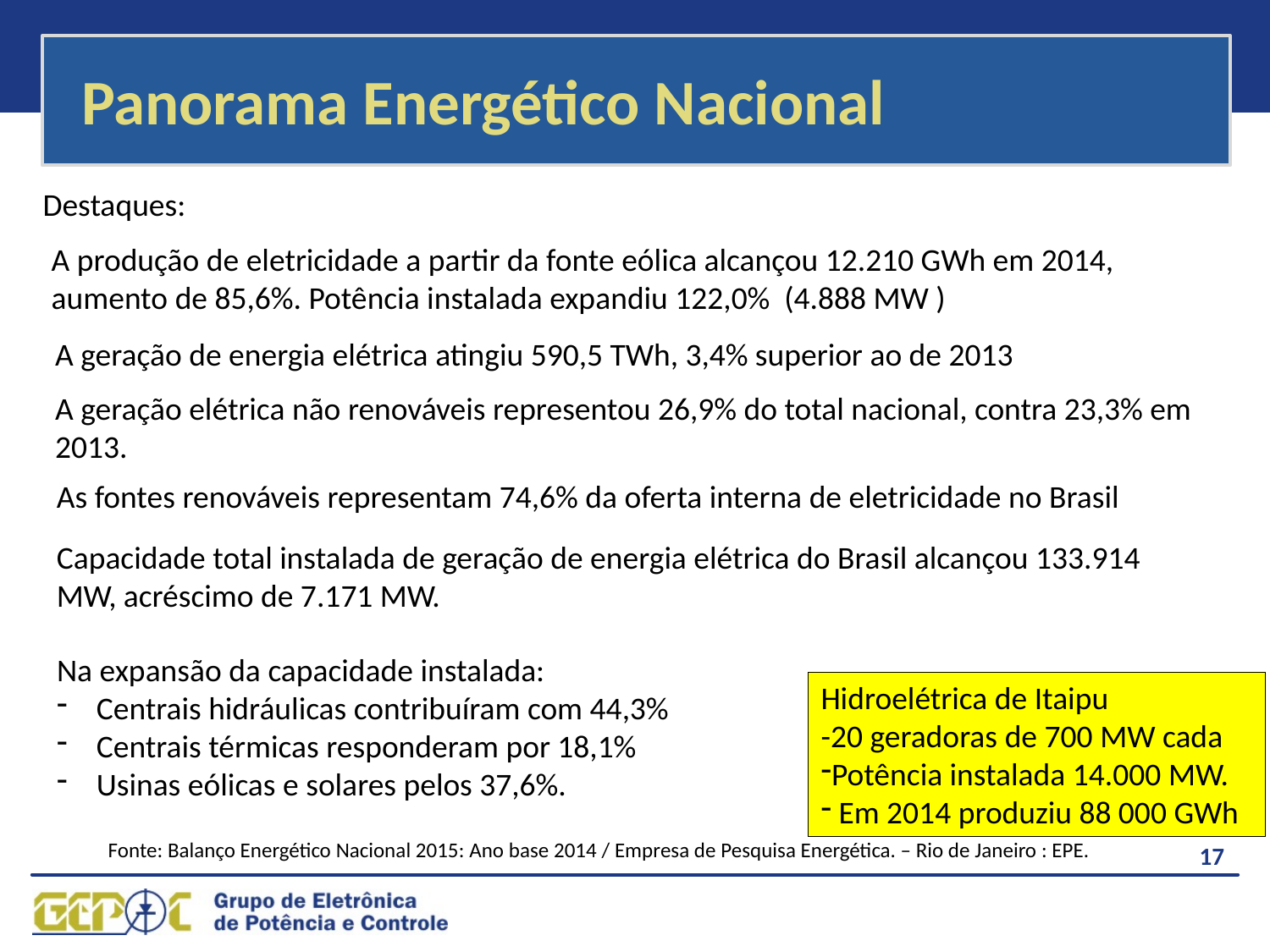

Panorama Energético Nacional
Destaques:
A produção de eletricidade a partir da fonte eólica alcançou 12.210 GWh em 2014,  aumento de 85,6%. Potência instalada expandiu 122,0%  (4.888 MW )
A geração de energia elétrica atingiu 590,5 TWh, 3,4% superior ao de 2013
A geração elétrica não renováveis representou 26,9% do total nacional, contra 23,3% em 2013.
As fontes renováveis representam 74,6% da oferta interna de eletricidade no Brasil
Capacidade total instalada de geração de energia elétrica do Brasil alcançou 133.914 MW, acréscimo de 7.171 MW.
Na expansão da capacidade instalada:
Centrais hidráulicas contribuíram com 44,3%
Centrais térmicas responderam por 18,1%
Usinas eólicas e solares pelos 37,6%.
Hidroelétrica de Itaipu
-20 geradoras de 700 MW cada
Potência instalada 14.000 MW.
 Em 2014 produziu 88 000 GWh
 Fonte: Balanço Energético Nacional 2015: Ano base 2014 / Empresa de Pesquisa Energética. – Rio de Janeiro : EPE.